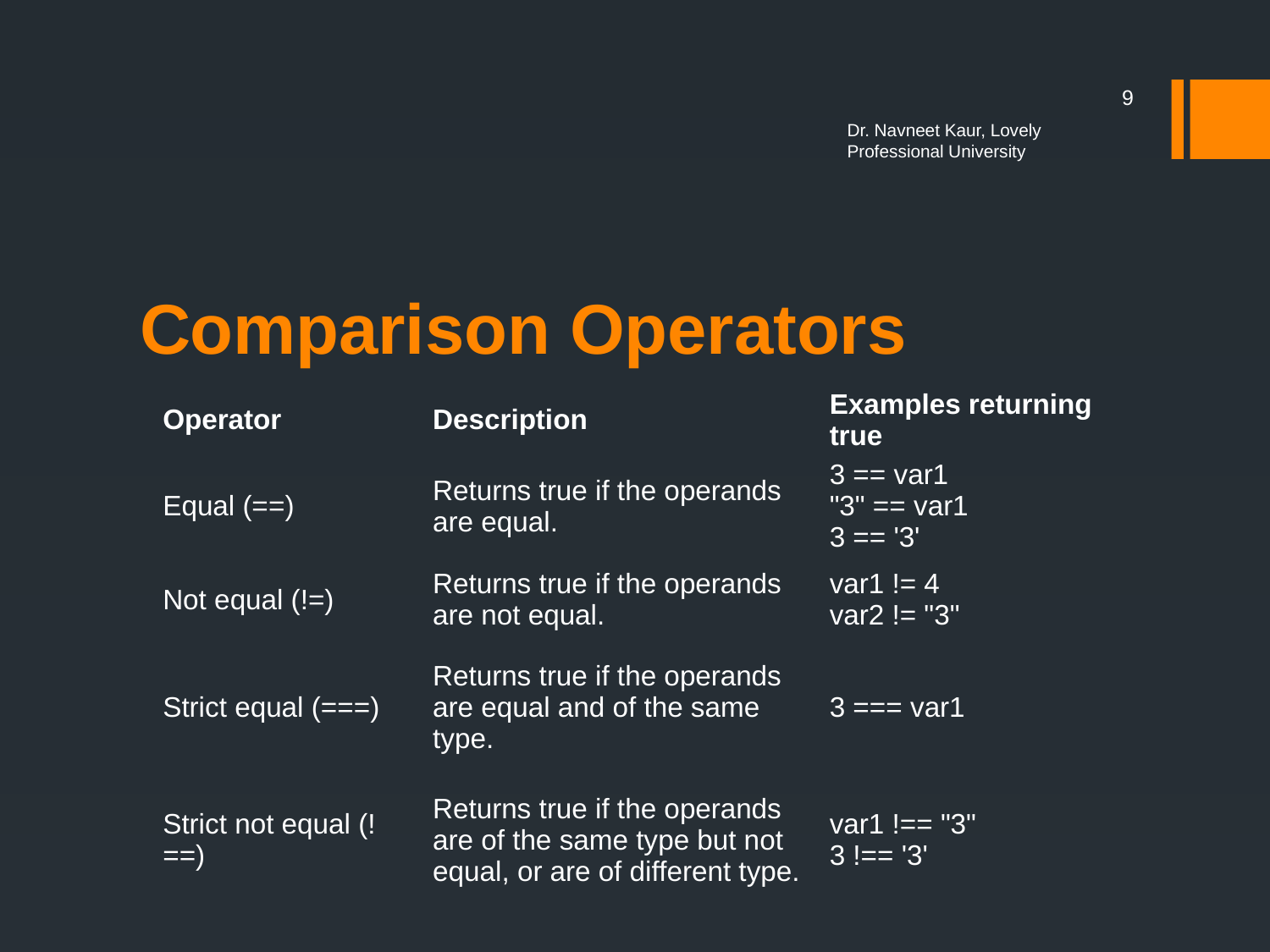

9
Dr. Navneet Kaur, Lovely Professional University
# Comparison Operators
| Operator | Description | Examples returning true |
| --- | --- | --- |
| Equal (==) | Returns true if the operands are equal. | 3 == var1 "3" == var1 3 == '3' |
| Not equal (!=) | Returns true if the operands are not equal. | var1 != 4 var2 != "3" |
| Strict equal (===) | Returns true if the operands are equal and of the same type. | 3 === var1 |
| Strict not equal (!==) | Returns true if the operands are of the same type but not equal, or are of different type. | var1 !== "3" 3 !== '3' |